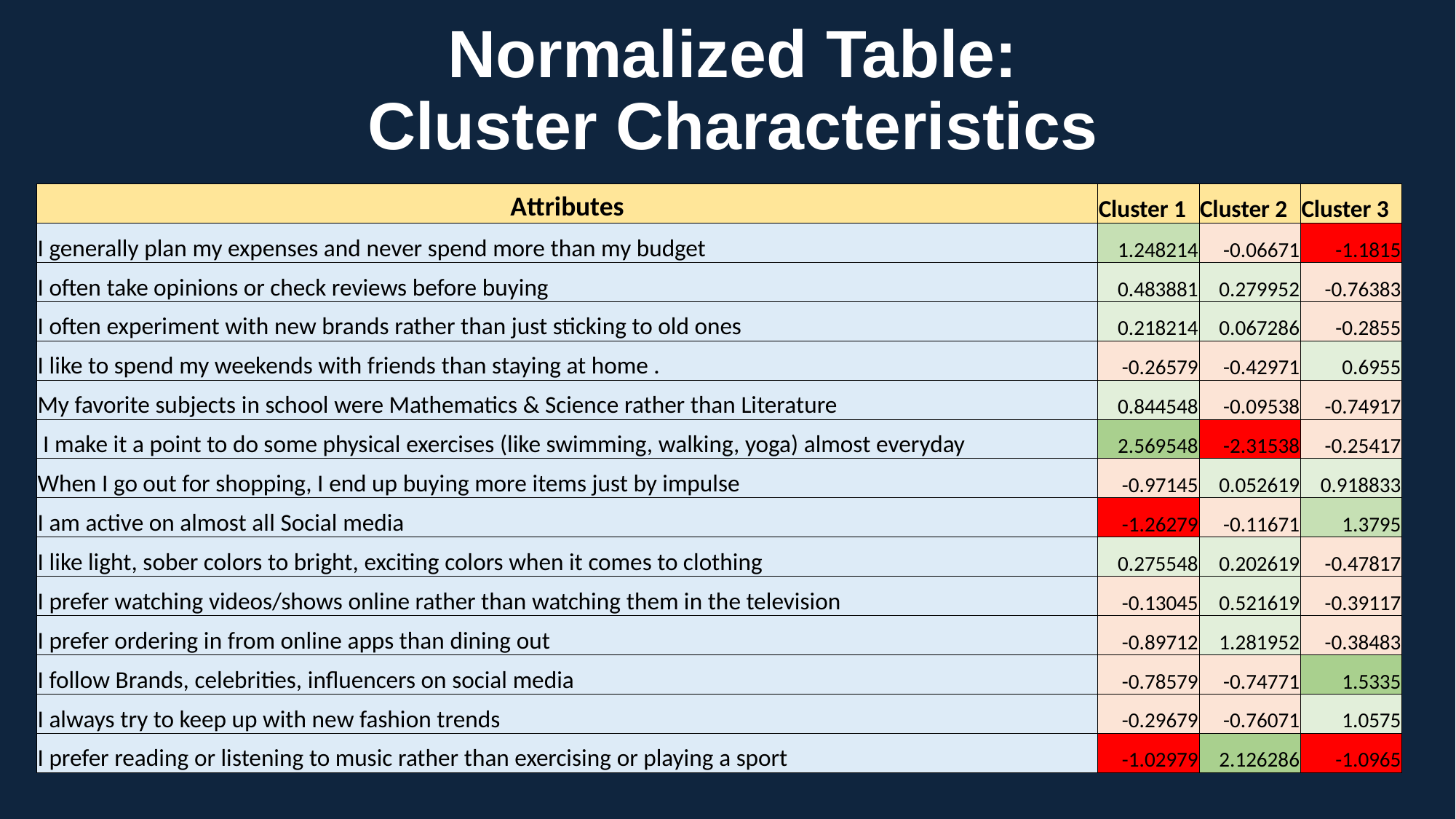

# Normalized Table: Cluster Characteristics
| Attributes | Cluster 1 | Cluster 2 | Cluster 3 |
| --- | --- | --- | --- |
| I generally plan my expenses and never spend more than my budget | 1.248214 | -0.06671 | -1.1815 |
| I often take opinions or check reviews before buying | 0.483881 | 0.279952 | -0.76383 |
| I often experiment with new brands rather than just sticking to old ones | 0.218214 | 0.067286 | -0.2855 |
| I like to spend my weekends with friends than staying at home . | -0.26579 | -0.42971 | 0.6955 |
| My favorite subjects in school were Mathematics & Science rather than Literature | 0.844548 | -0.09538 | -0.74917 |
| I make it a point to do some physical exercises (like swimming, walking, yoga) almost everyday | 2.569548 | -2.31538 | -0.25417 |
| When I go out for shopping, I end up buying more items just by impulse | -0.97145 | 0.052619 | 0.918833 |
| I am active on almost all Social media | -1.26279 | -0.11671 | 1.3795 |
| I like light, sober colors to bright, exciting colors when it comes to clothing | 0.275548 | 0.202619 | -0.47817 |
| I prefer watching videos/shows online rather than watching them in the television | -0.13045 | 0.521619 | -0.39117 |
| I prefer ordering in from online apps than dining out | -0.89712 | 1.281952 | -0.38483 |
| I follow Brands, celebrities, influencers on social media | -0.78579 | -0.74771 | 1.5335 |
| I always try to keep up with new fashion trends | -0.29679 | -0.76071 | 1.0575 |
| I prefer reading or listening to music rather than exercising or playing a sport | -1.02979 | 2.126286 | -1.0965 |